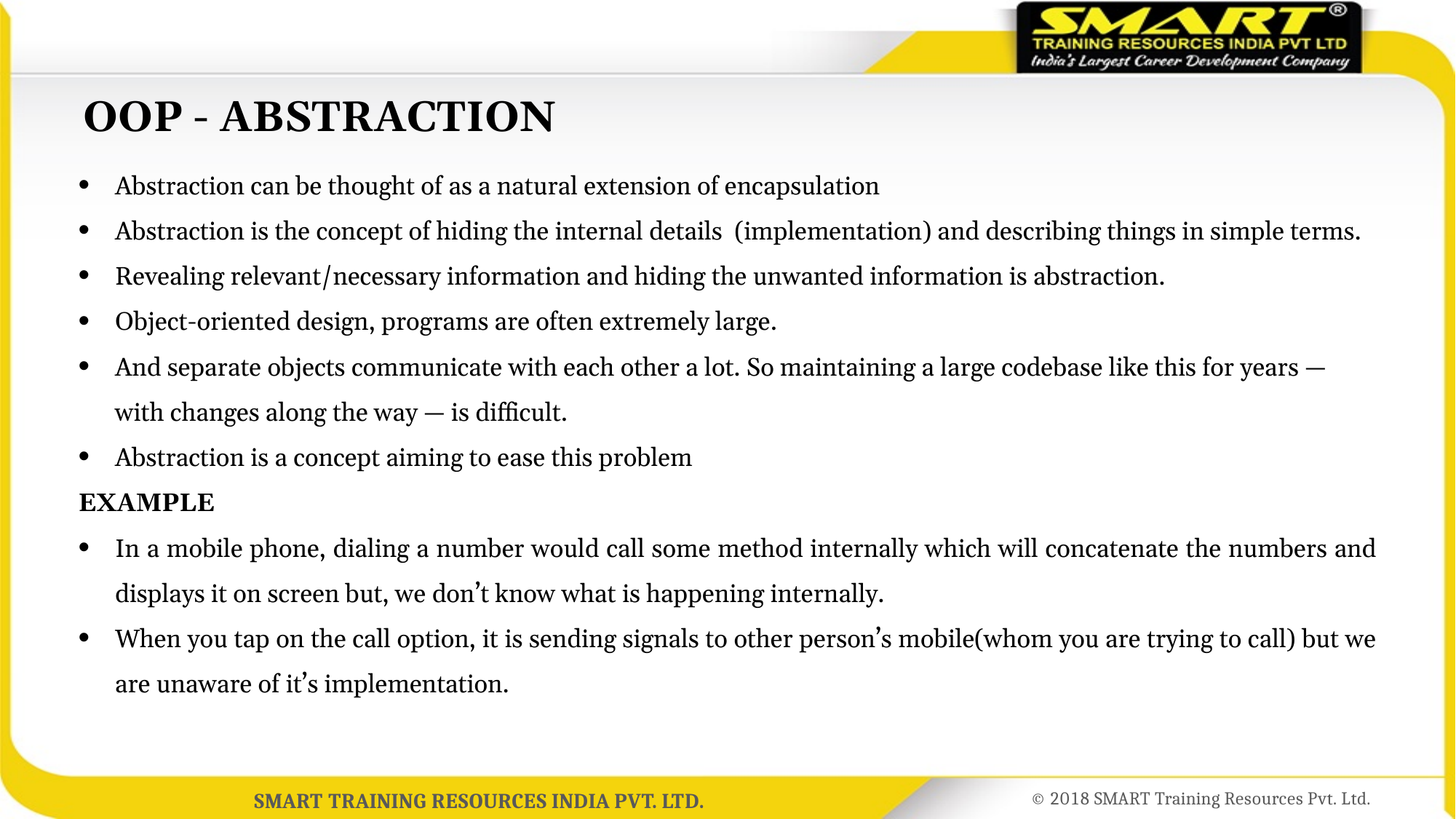

# OOP - ABSTRACTION
Abstraction can be thought of as a natural extension of encapsulation
Abstraction is the concept of hiding the internal details  (implementation) and describing things in simple terms.
Revealing relevant/necessary information and hiding the unwanted information is abstraction.
Object-oriented design, programs are often extremely large.
And separate objects communicate with each other a lot. So maintaining a large codebase like this for years — with changes along the way — is difficult.
Abstraction is a concept aiming to ease this problem
EXAMPLE
In a mobile phone, dialing a number would call some method internally which will concatenate the numbers and displays it on screen but, we don’t know what is happening internally.
When you tap on the call option, it is sending signals to other person’s mobile(whom you are trying to call) but we are unaware of it’s implementation.